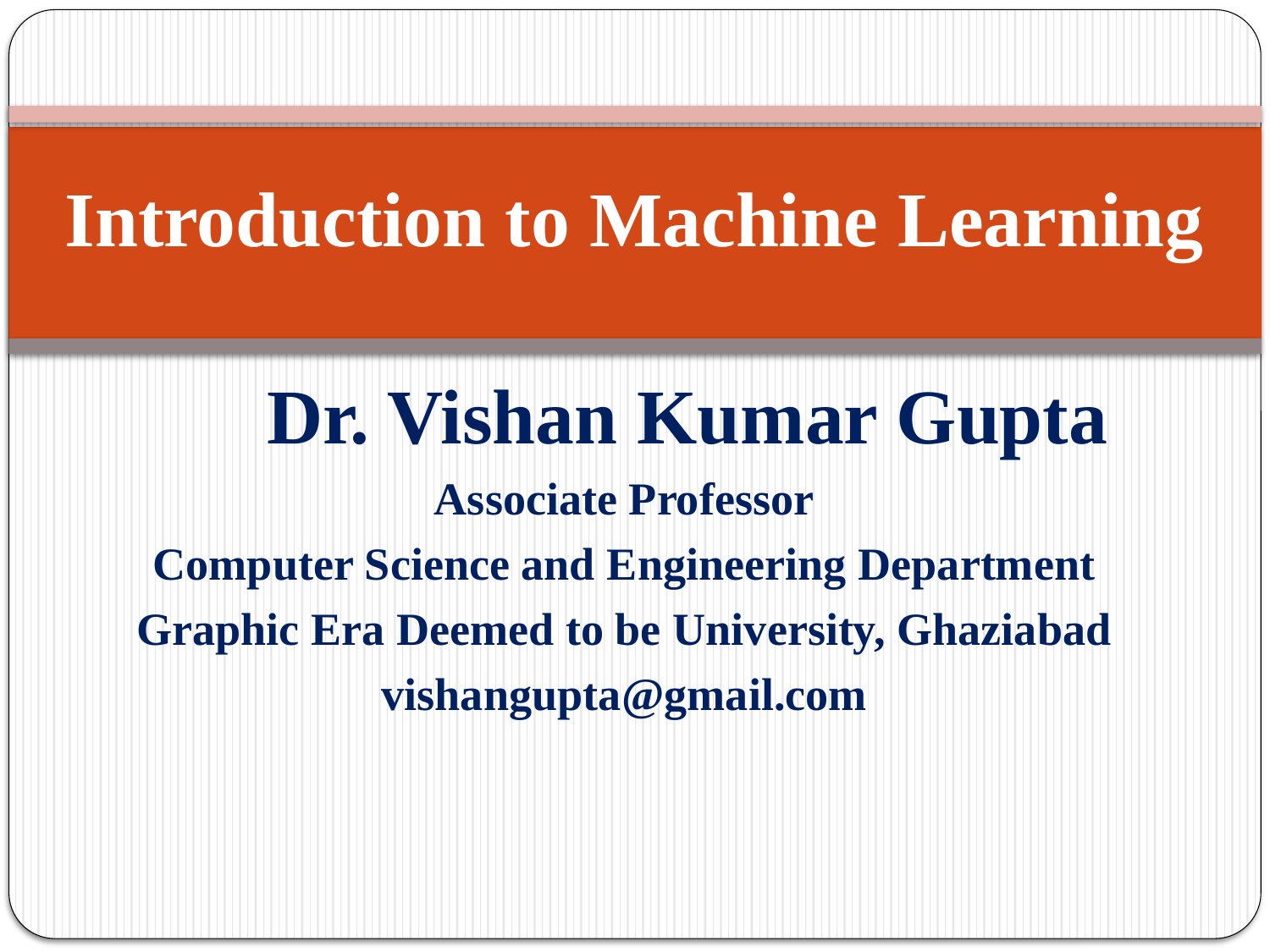

# Introduction to Machine Learning
           Dr. Vishan Kumar Gupta
Associate Professor
Computer Science and Engineering Department
Graphic Era Deemed to be University, Ghaziabad
vishangupta@gmail.com